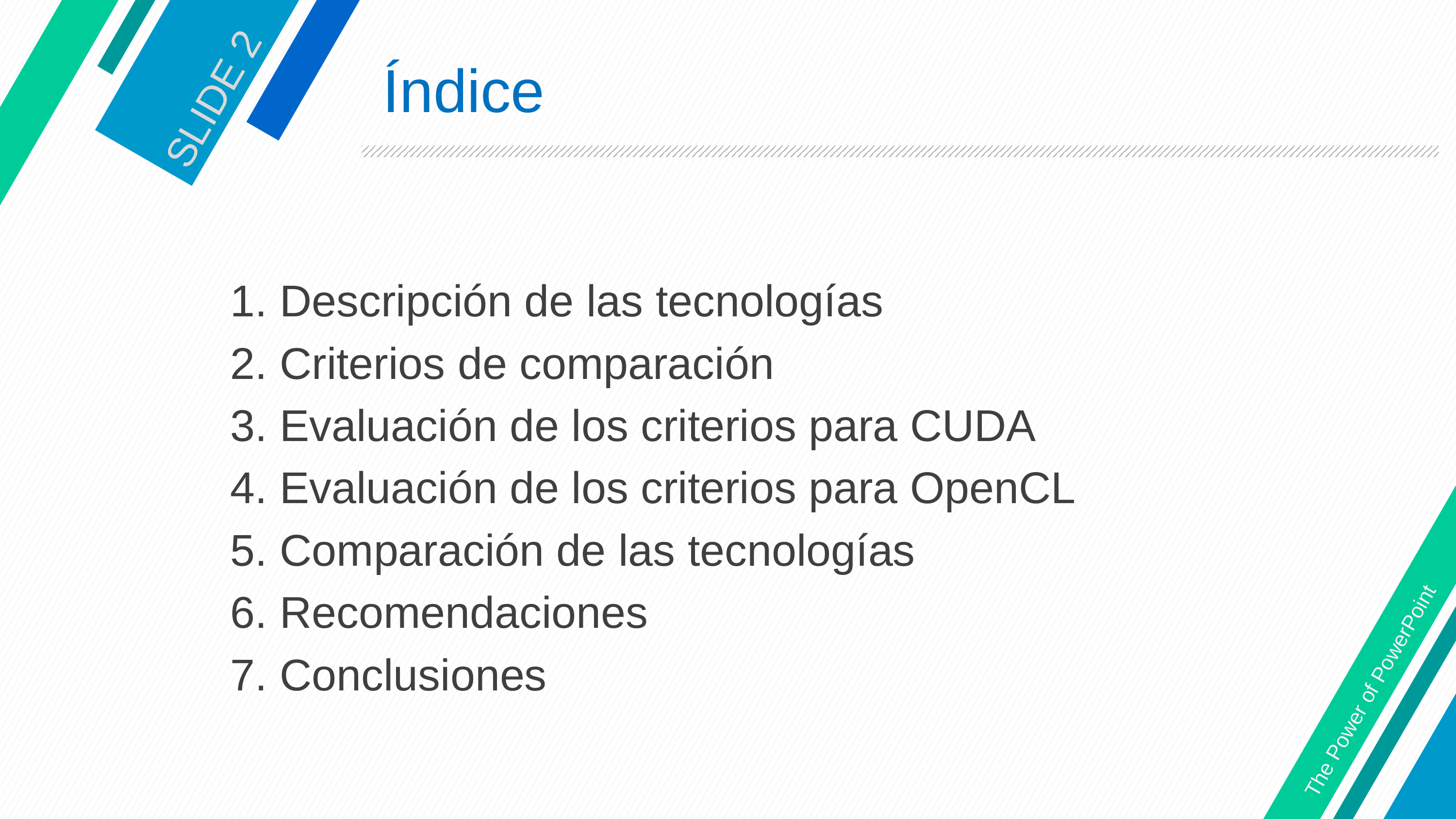

SLIDE 2
# Índice
1. Descripción de las tecnologías
2. Criterios de comparación
3. Evaluación de los criterios para CUDA
4. Evaluación de los criterios para OpenCL
5. Comparación de las tecnologías
6. Recomendaciones
7. Conclusiones
The Power of PowerPoint